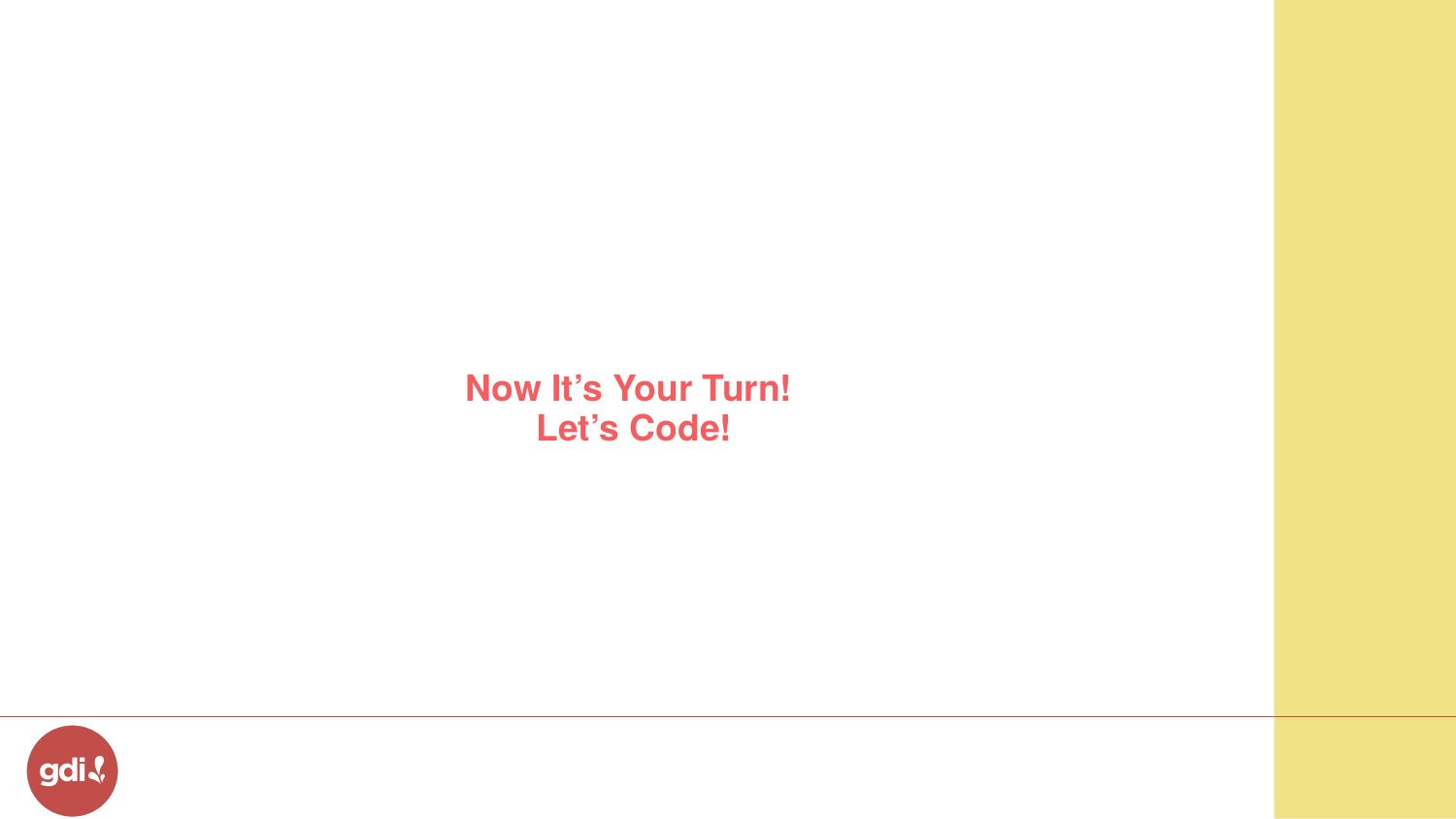

# Now It’s Your Turn!
Let’s Code!